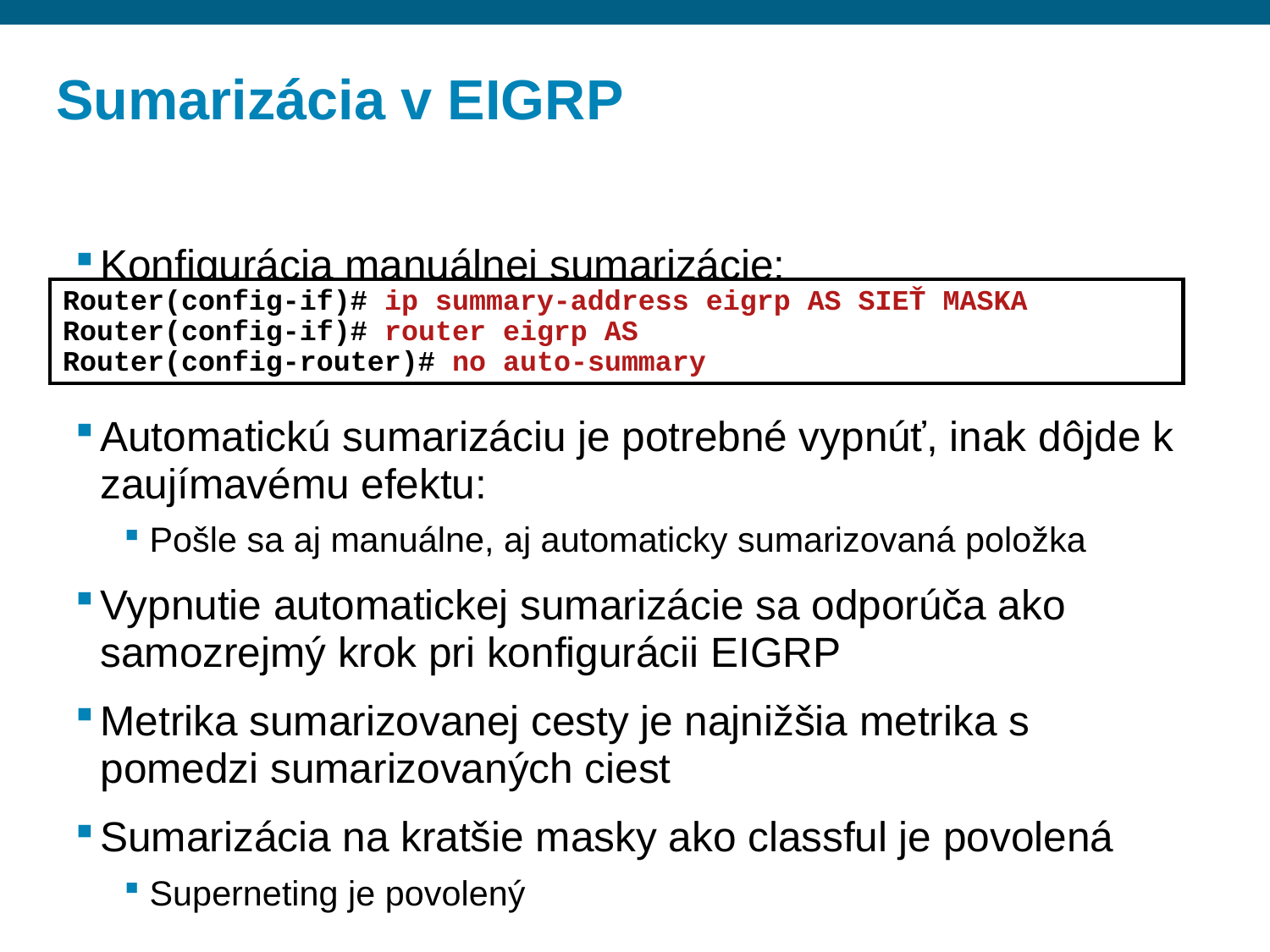

# Sumarizácia v EIGRP
Konfigurácia manuálnej sumarizácie:

Automatickú sumarizáciu je potrebné vypnúť, inak dôjde k zaujímavému efektu:
Pošle sa aj manuálne, aj automaticky sumarizovaná položka
Vypnutie automatickej sumarizácie sa odporúča ako samozrejmý krok pri konfigurácii EIGRP
Metrika sumarizovanej cesty je najnižšia metrika s pomedzi sumarizovaných ciest
Sumarizácia na kratšie masky ako classful je povolená
Superneting je povolený
Router(config-if)# ip summary-address eigrp AS SIEŤ MASKA
Router(config-if)# router eigrp AS
Router(config-router)# no auto-summary